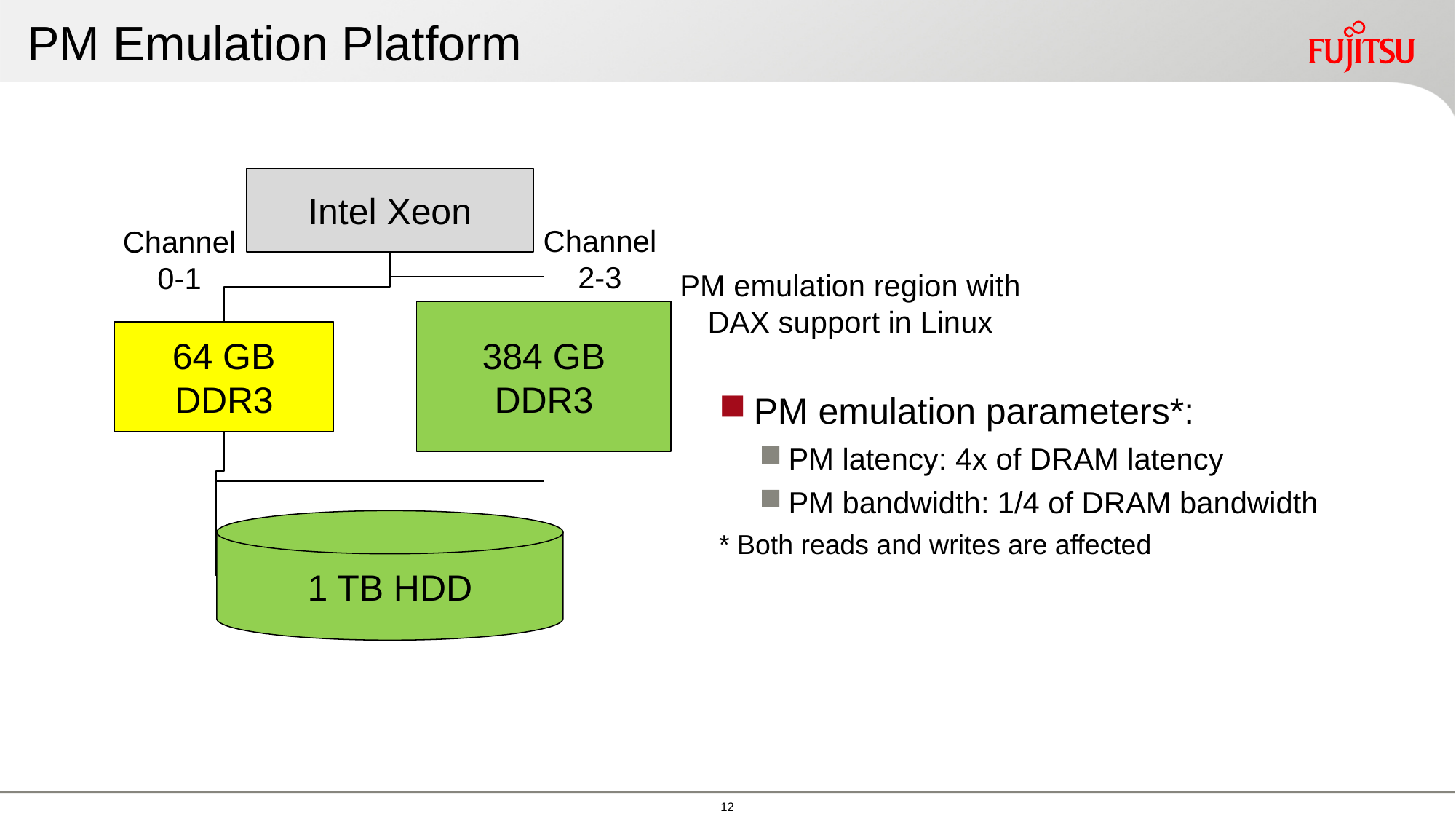

# PM Emulation Platform
Intel Xeon
Channel 2-3
Channel 0-1
PM emulation region with DAX support in Linux
384 GB
DDR3
64 GB
DDR3
PM emulation parameters*:
PM latency: 4x of DRAM latency
PM bandwidth: 1/4 of DRAM bandwidth
* Both reads and writes are affected
1 TB HDD
12